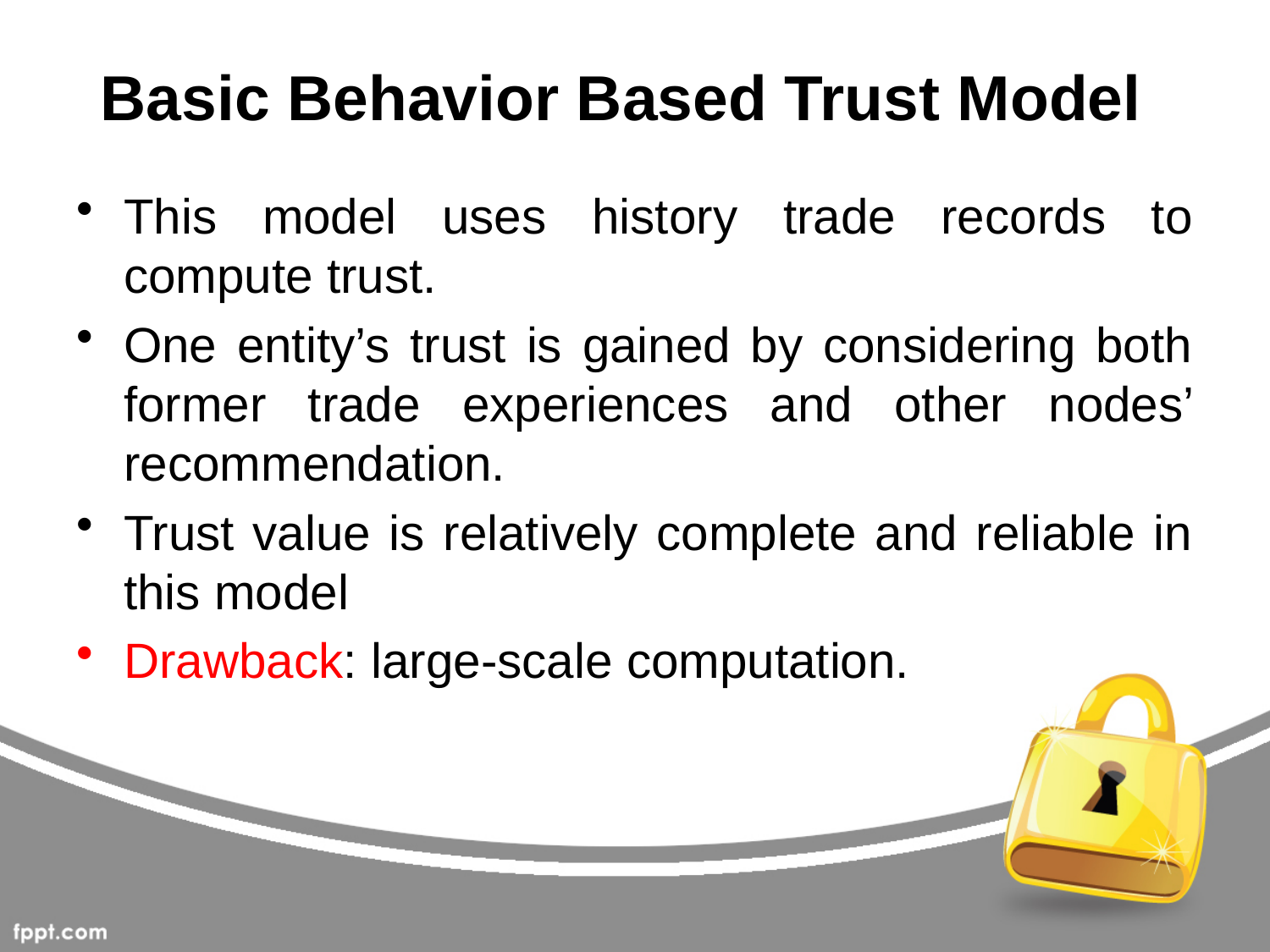

# Basic Behavior Based Trust Model
This model uses history trade records to compute trust.
One entity’s trust is gained by considering both former trade experiences and other nodes’ recommendation.
Trust value is relatively complete and reliable in this model
Drawback: large-scale computation.